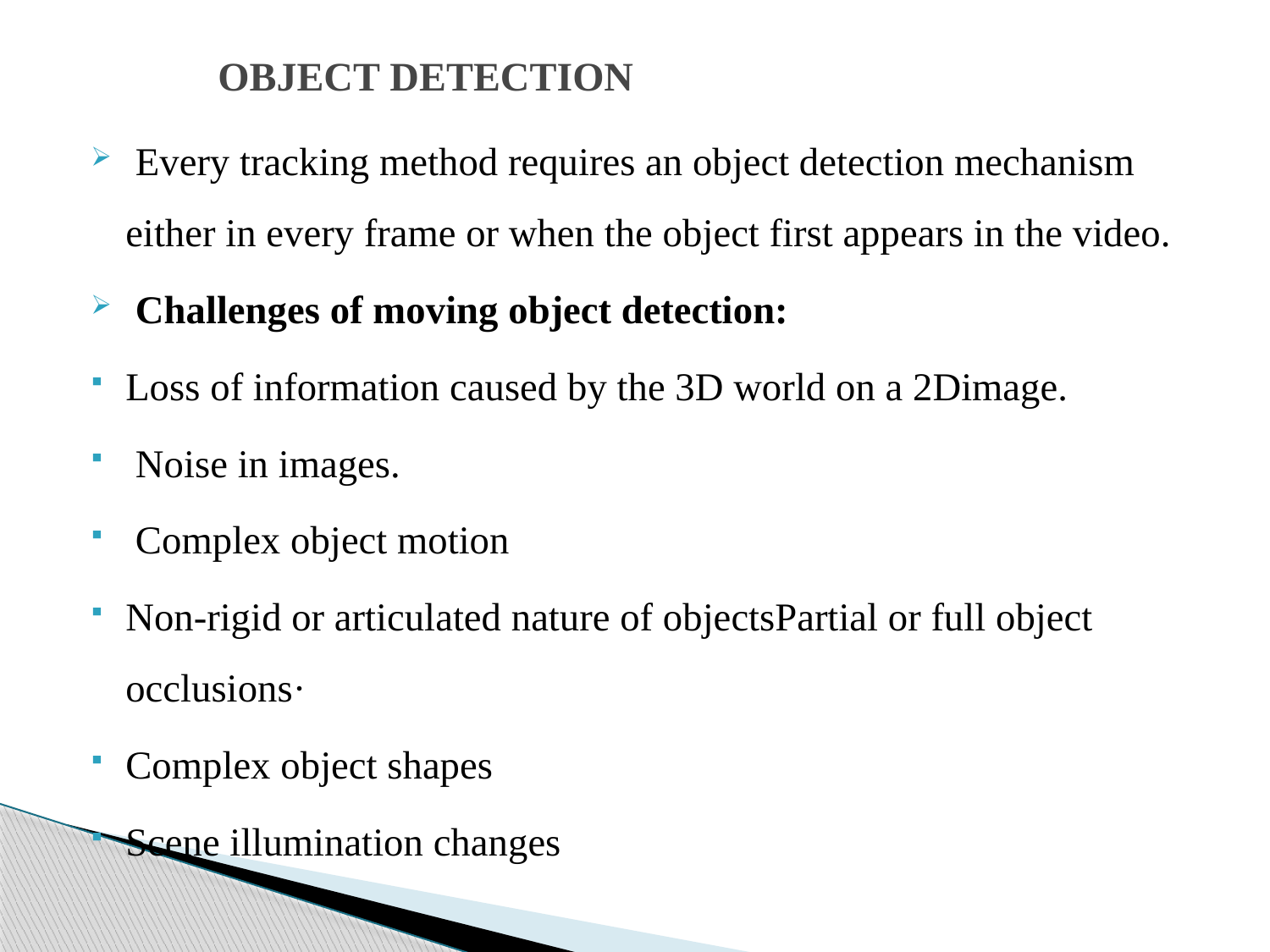

# OBJECT DETECTION
 Every tracking method requires an object detection mechanism either in every frame or when the object first appears in the video.
 Challenges of moving object detection:
Loss of information caused by the 3D world on a 2Dimage.
 Noise in images.
 Complex object motion
Non-rigid or articulated nature of objectsPartial or full object occlusions·
Complex object shapes
Scene illumination changes